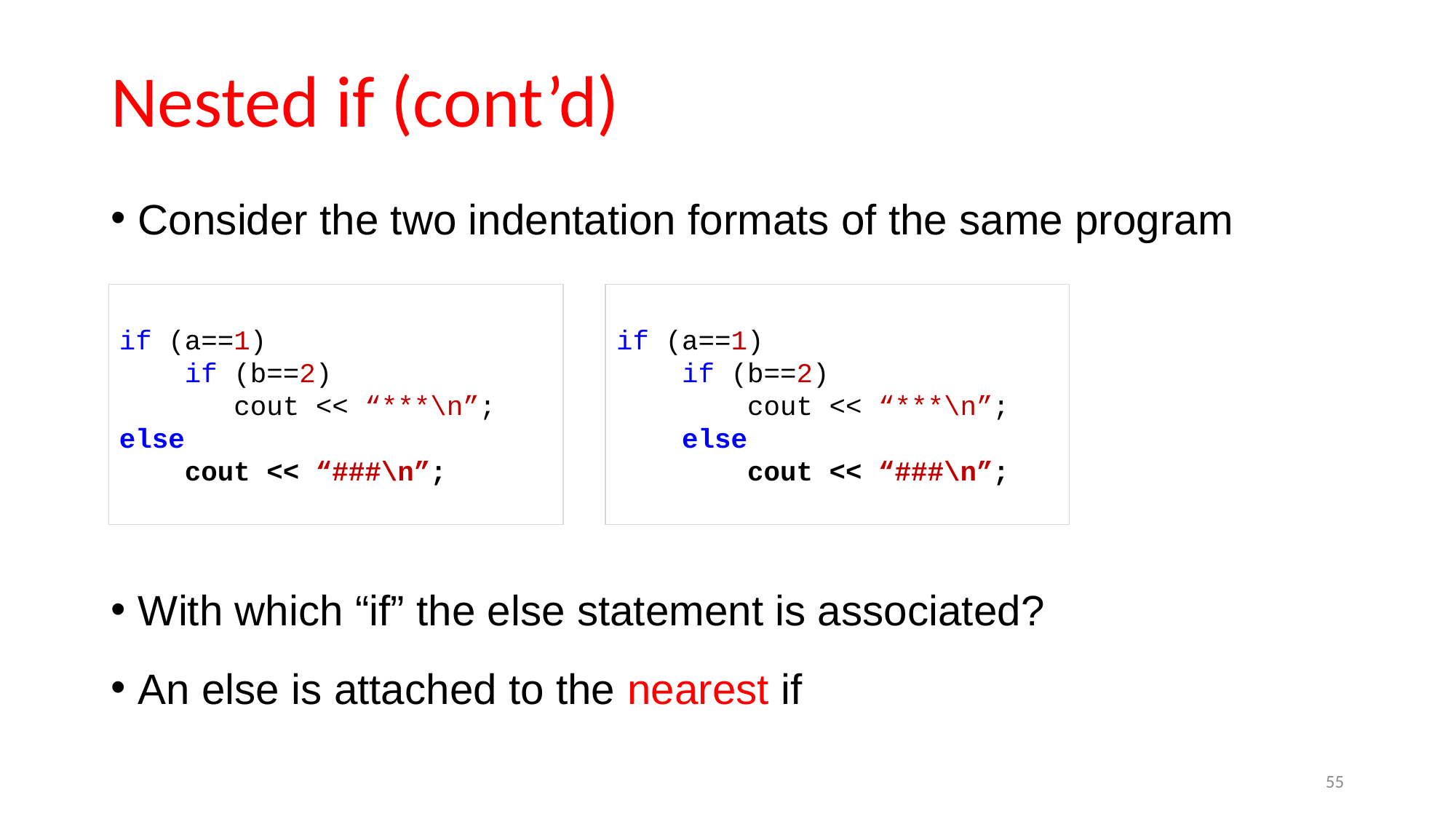

# Nested if (cont’d)
Consider the two indentation formats of the same program

With which “if” the else statement is associated?
An else is attached to the nearest if

if (a==1)
    if (b==2)
        cout << “***\n”;
    else
        cout << “###\n”;

if (a==1)
    if (b==2)
       cout << “***\n”;
else
    cout << “###\n”;

55